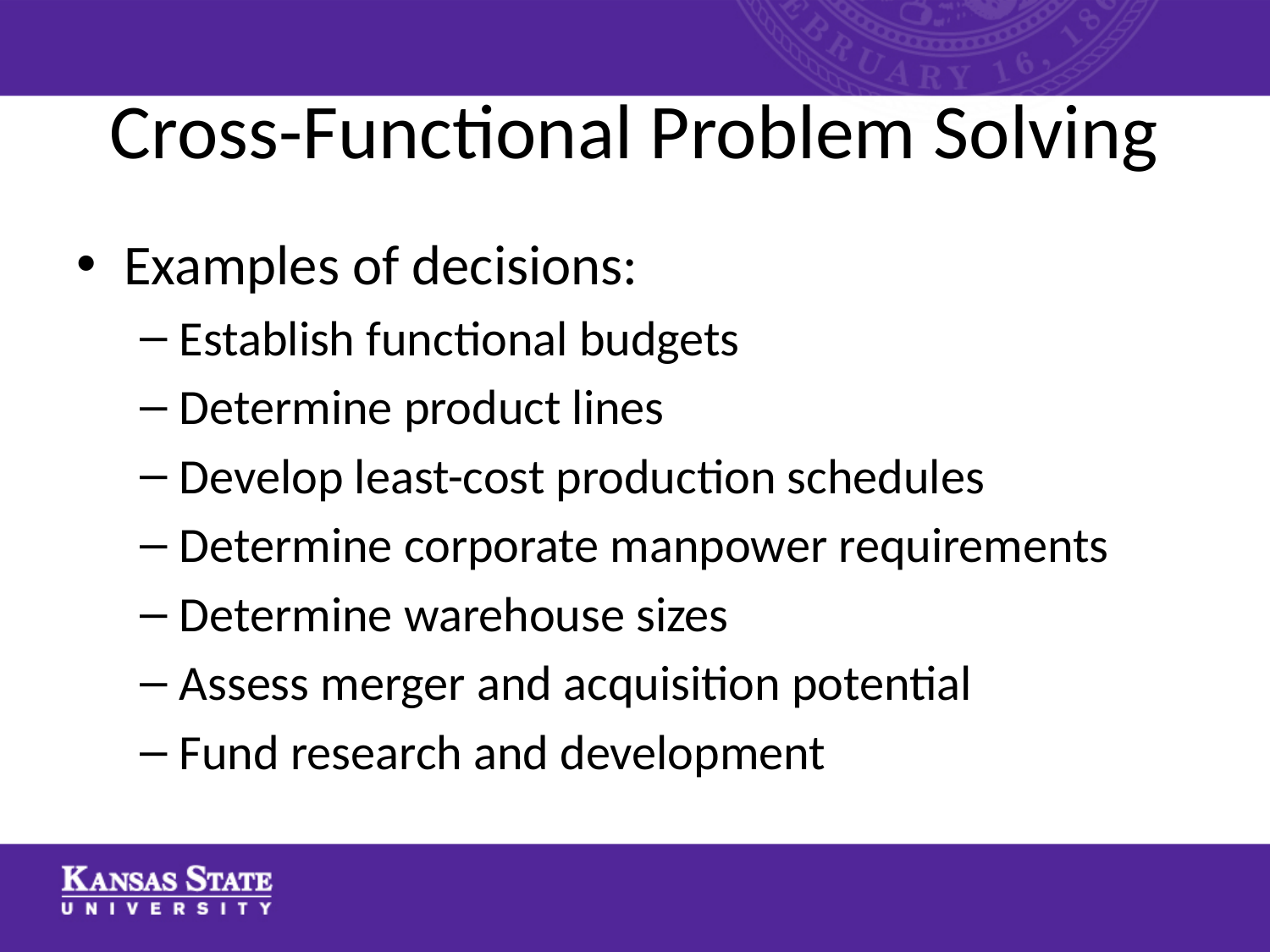

# Cross-Functional Problem Solving
Examples of decisions:
Establish functional budgets
Determine product lines
Develop least-cost production schedules
Determine corporate manpower requirements
Determine warehouse sizes
Assess merger and acquisition potential
Fund research and development